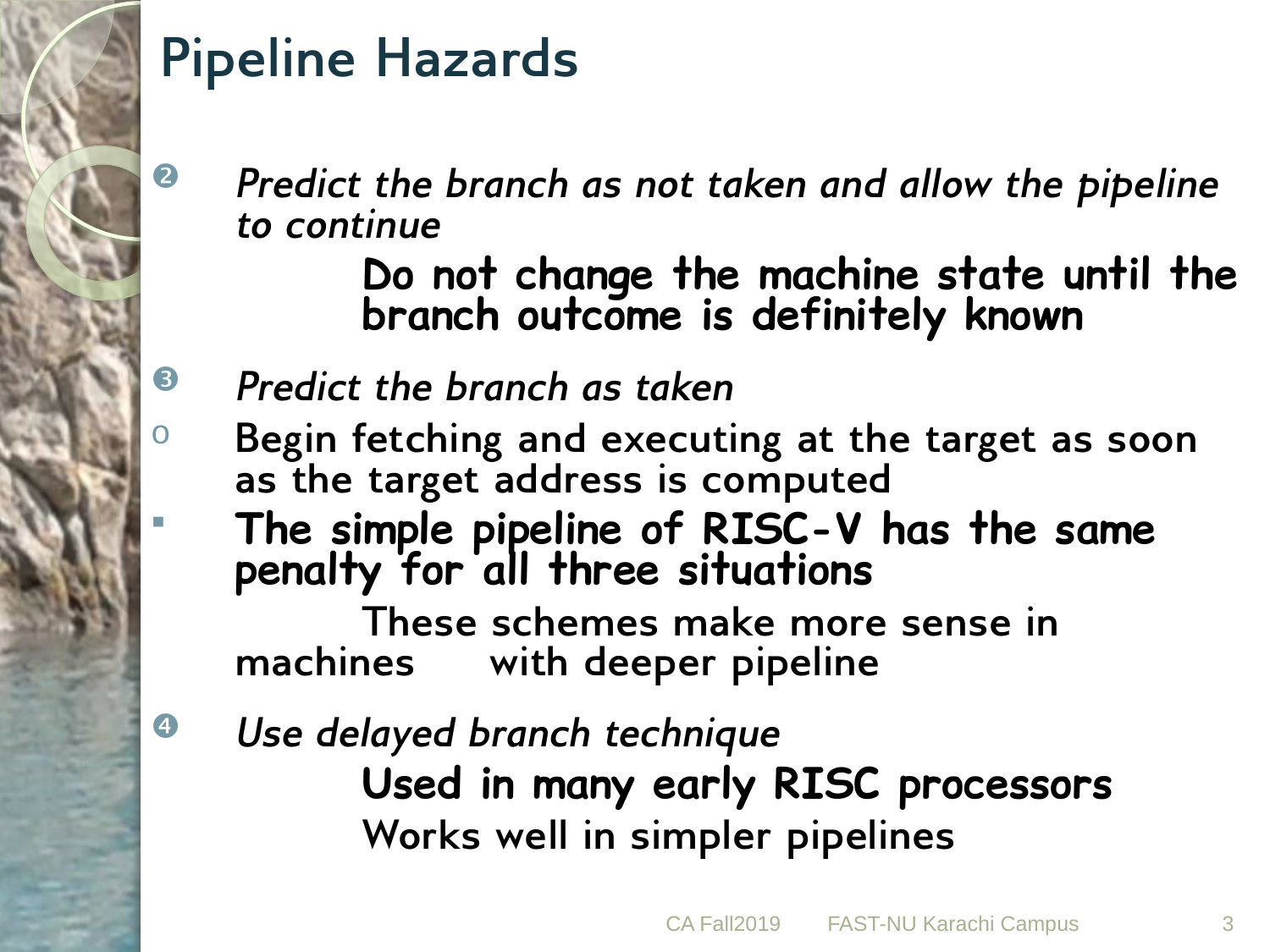

# Pipeline Hazards
Predict the branch as not taken and allow the pipeline to continue
		Do not change the machine state until the 	branch outcome is definitely known

Predict the branch as taken
Begin fetching and executing at the target as soon as the target address is computed
The simple pipeline of RISC-V has the same penalty for all three situations
		These schemes make more sense in machines 	with deeper pipeline

Use delayed branch technique
		Used in many early RISC processors
		Works well in simpler pipelines
CA Fall2019
3
FAST-NU Karachi Campus